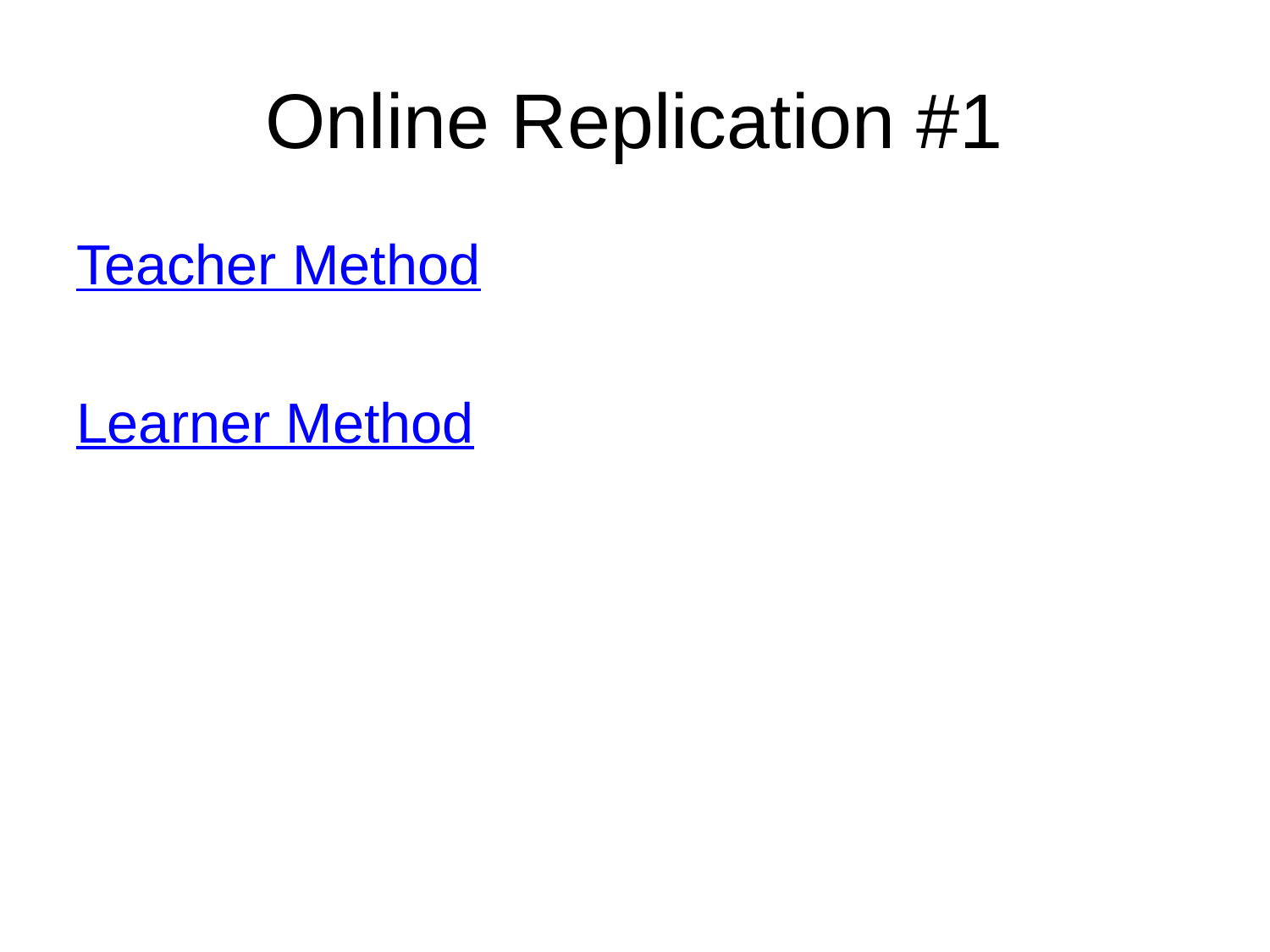

# Online Replication #1
Teacher Method

Learner Method